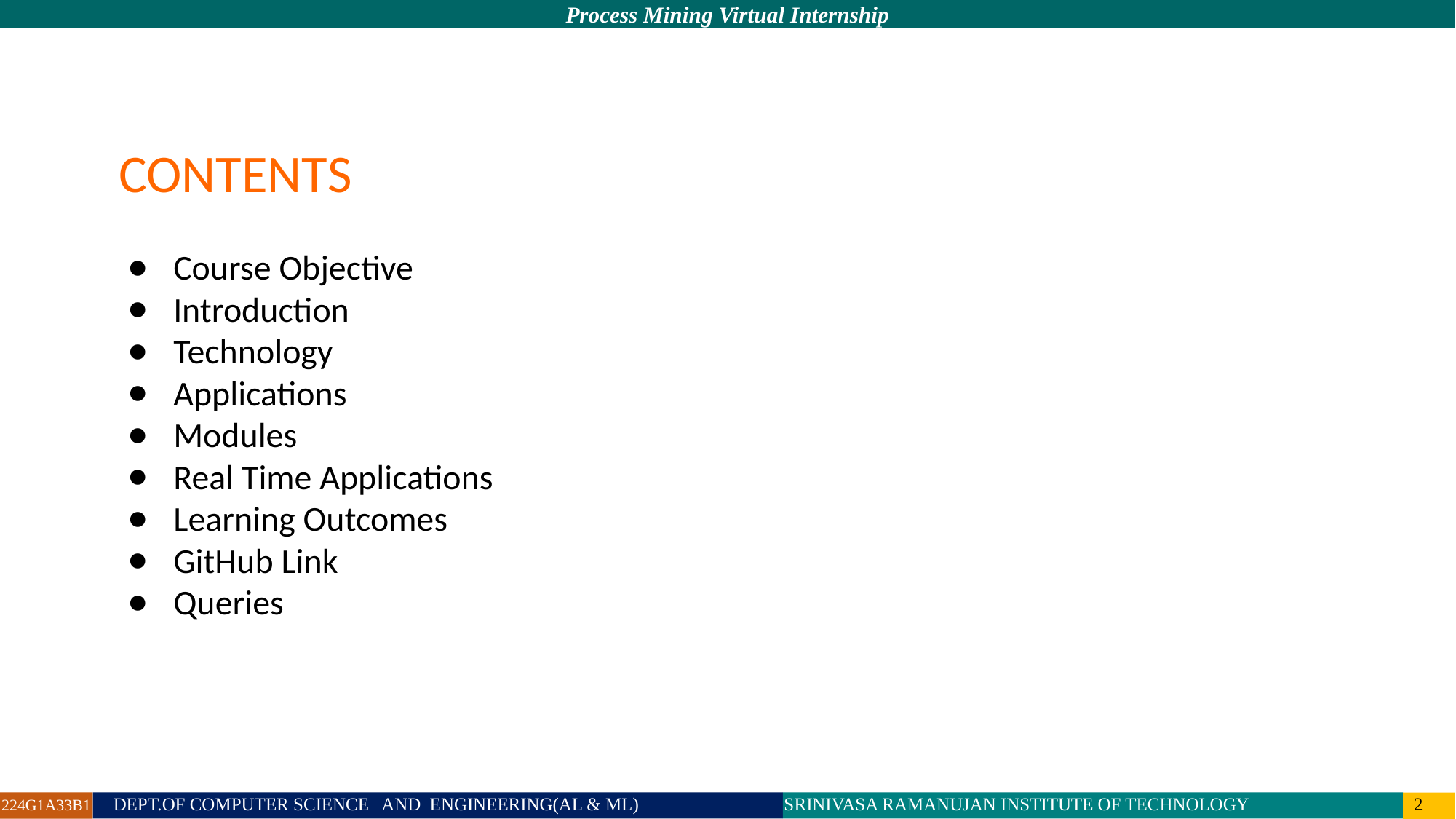

CONTENTS

Course Objective
Introduction
Technology
Applications
Modules
Real Time Applications
Learning Outcomes
GitHub Link
Queries

224G1A33B1     DEPT.OF COMPUTER SCIENCE   AND  ENGINEERING(AL & ML)                                SRINIVASA RAMANUJAN INSTITUTE OF TECHNOLOGY                                    2